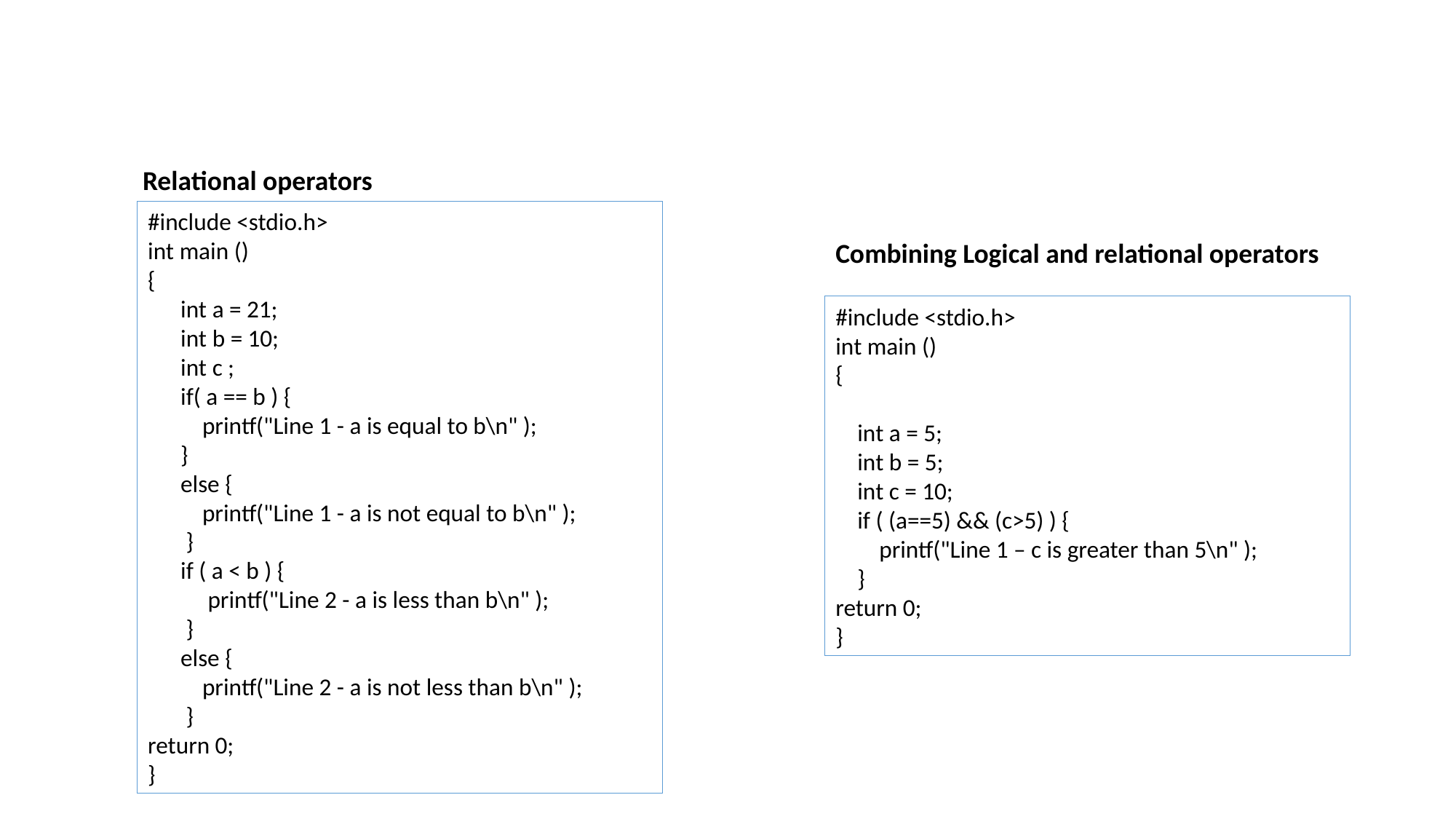

Relational operators
#include <stdio.h>
int main ()
{
      int a = 21;
      int b = 10;
      int c ;
      if( a == b ) {
          printf("Line 1 - a is equal to b\n" );
      }
      else {
          printf("Line 1 - a is not equal to b\n" );
       }
      if ( a < b ) {
           printf("Line 2 - a is less than b\n" );
       }
      else {
          printf("Line 2 - a is not less than b\n" );
       }
return 0;
}
Combining Logical and relational operators
#include <stdio.h>
int main ()
{

    int a = 5;
    int b = 5;
    int c = 10;
    if ( (a==5) && (c>5) ) {
        printf("Line 1 – c is greater than 5\n" );
    }
return 0;
}